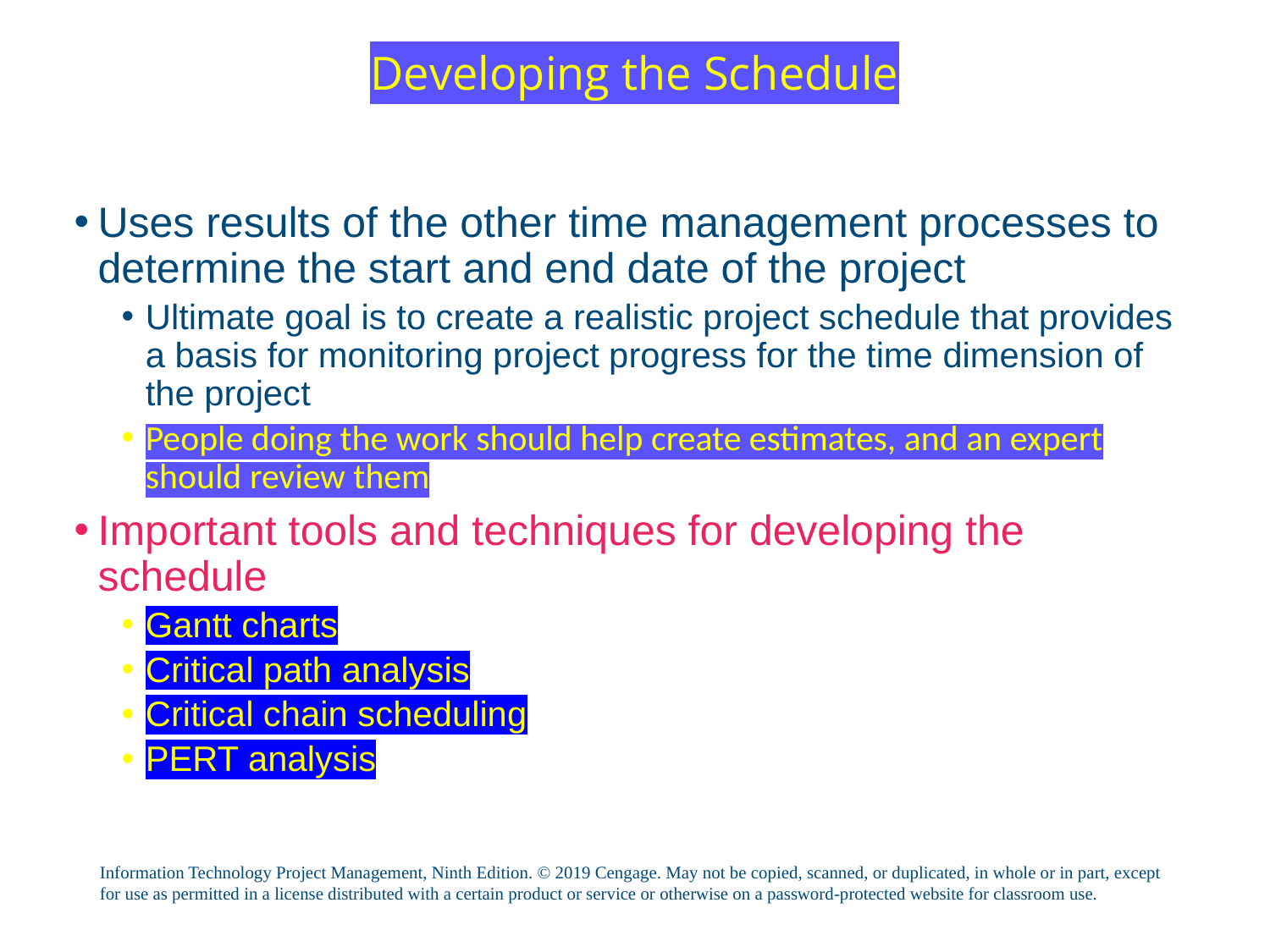

# Developing the Schedule
Uses results of the other time management processes to determine the start and end date of the project
Ultimate goal is to create a realistic project schedule that provides a basis for monitoring project progress for the time dimension of the project
People doing the work should help create estimates, and an expert should review them
Important tools and techniques for developing the schedule
Gantt charts
Critical path analysis
Critical chain scheduling
PERT analysis
Information Technology Project Management, Ninth Edition. © 2019 Cengage. May not be copied, scanned, or duplicated, in whole or in part, except for use as permitted in a license distributed with a certain product or service or otherwise on a password-protected website for classroom use.